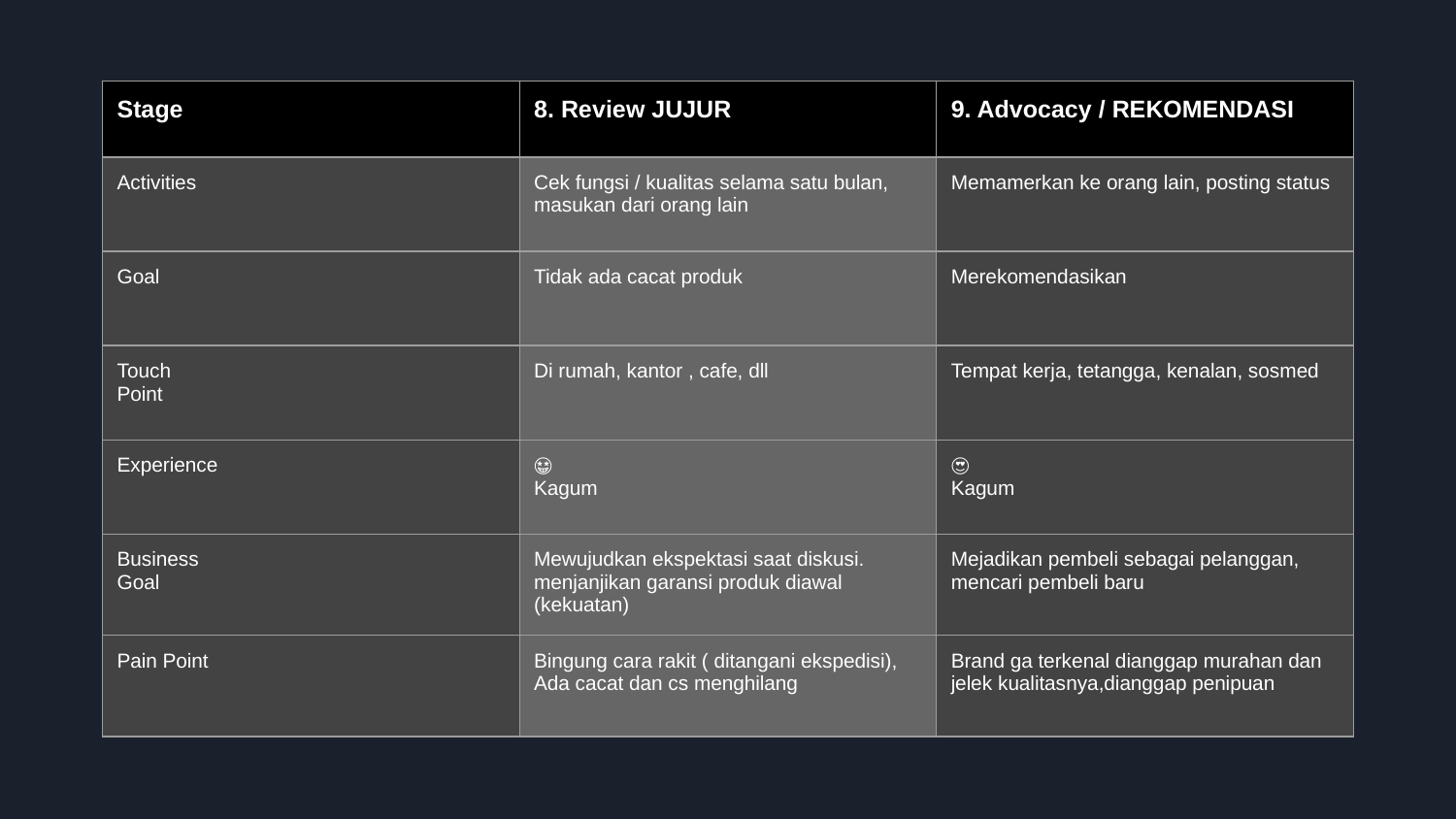

| Stage | 8. Review JUJUR | 9. Advocacy / REKOMENDASI |
| --- | --- | --- |
| Activities | Cek fungsi / kualitas selama satu bulan, masukan dari orang lain | Memamerkan ke orang lain, posting status |
| Goal | Tidak ada cacat produk | Merekomendasikan |
| Touch Point | Di rumah, kantor , cafe, dll | Tempat kerja, tetangga, kenalan, sosmed |
| Experience | 🤩 Kagum | 😍 Kagum |
| Business Goal | Mewujudkan ekspektasi saat diskusi. menjanjikan garansi produk diawal (kekuatan) | Mejadikan pembeli sebagai pelanggan, mencari pembeli baru |
| Pain Point | Bingung cara rakit ( ditangani ekspedisi), Ada cacat dan cs menghilang | Brand ga terkenal dianggap murahan dan jelek kualitasnya,dianggap penipuan |